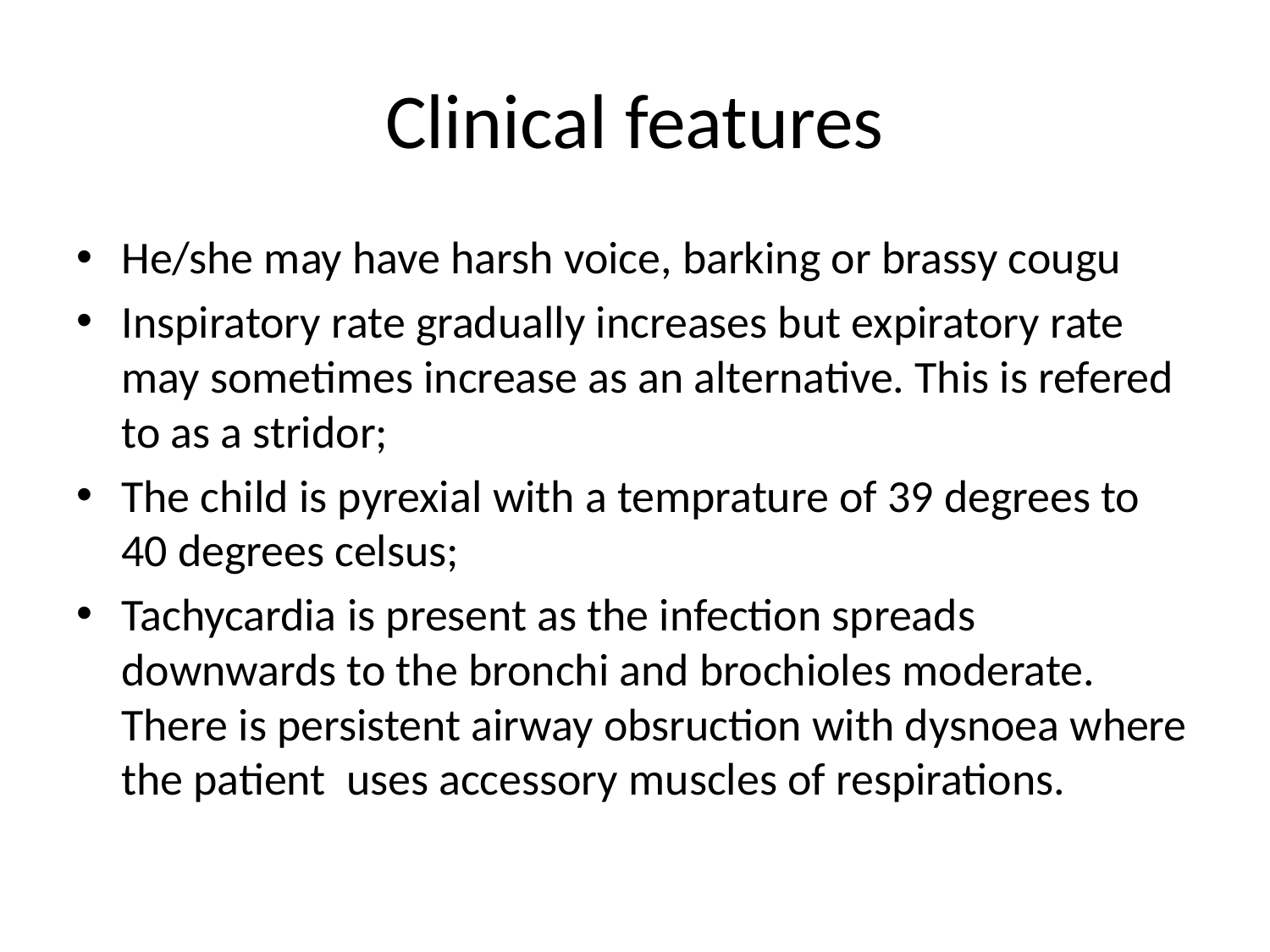

# Clinical features
He/she may have harsh voice, barking or brassy cougu
Inspiratory rate gradually increases but expiratory rate may sometimes increase as an alternative. This is refered to as a stridor;
The child is pyrexial with a temprature of 39 degrees to 40 degrees celsus;
Tachycardia is present as the infection spreads downwards to the bronchi and brochioles moderate. There is persistent airway obsruction with dysnoea where the patient  uses accessory muscles of respirations.